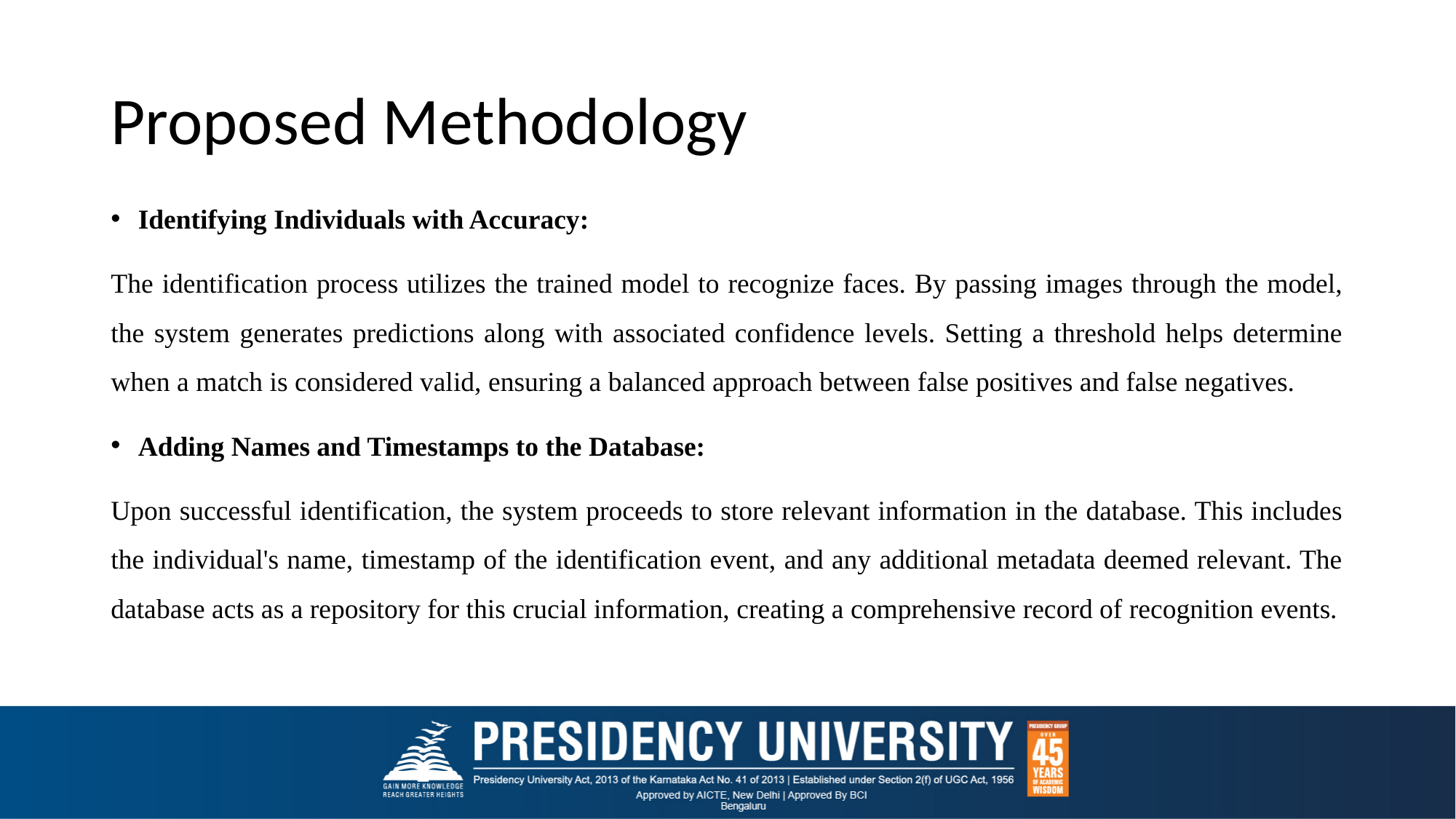

# Proposed Methodology
Identifying Individuals with Accuracy:
The identification process utilizes the trained model to recognize faces. By passing images through the model, the system generates predictions along with associated confidence levels. Setting a threshold helps determine when a match is considered valid, ensuring a balanced approach between false positives and false negatives.
Adding Names and Timestamps to the Database:
Upon successful identification, the system proceeds to store relevant information in the database. This includes the individual's name, timestamp of the identification event, and any additional metadata deemed relevant. The database acts as a repository for this crucial information, creating a comprehensive record of recognition events.